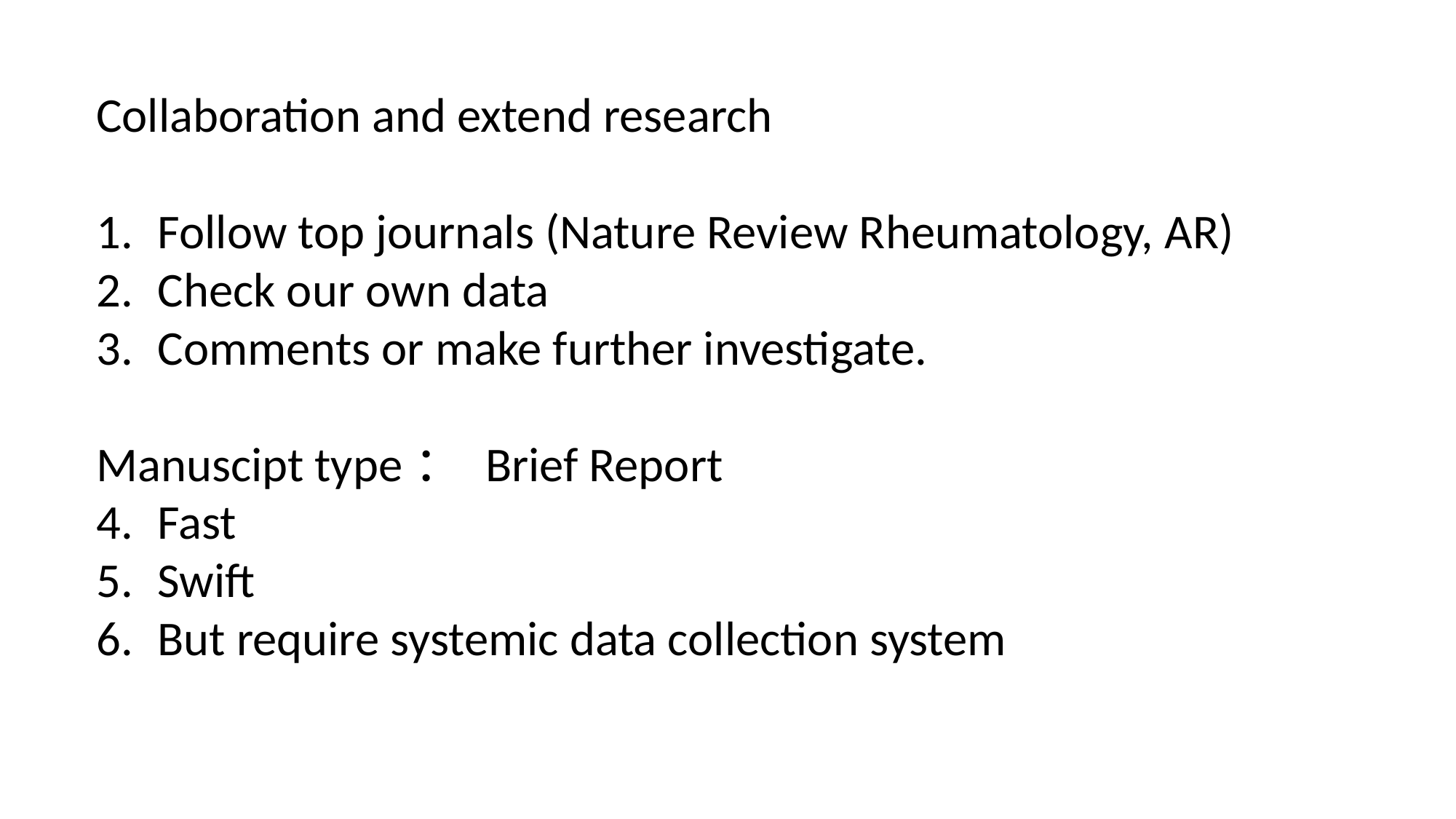

Collaboration and extend research

Follow top journals (Nature Review Rheumatology, AR)
Check our own data
Comments or make further investigate.

Manuscipt type： Brief Report
Fast
Swift
But require systemic data collection system